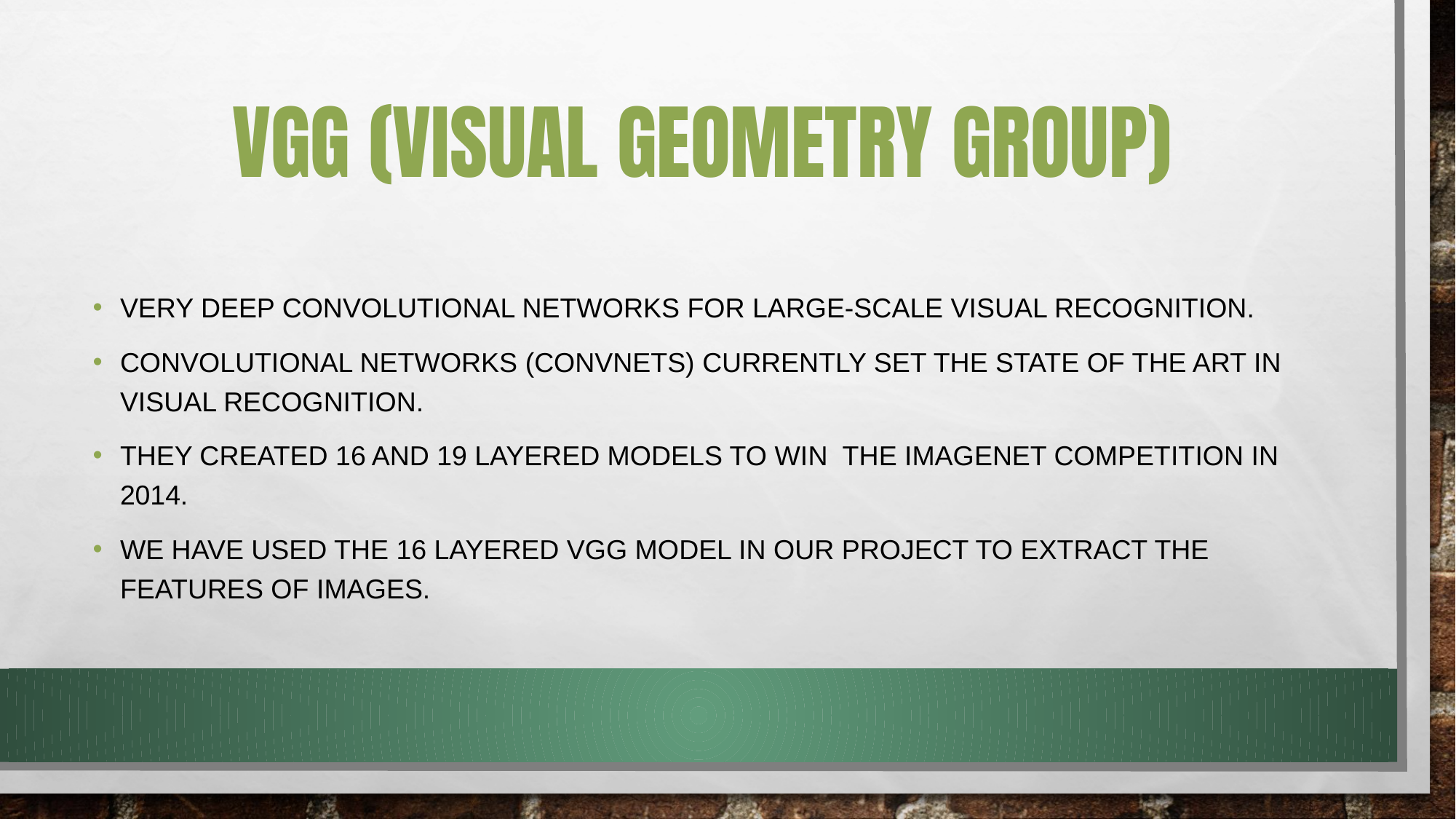

# VGG (VISUAL GEOMETRY GROUP)
VERY DEEP CONVOLUTIONAL NETWORKS FOR LARGE-SCALE VISUAL RECOGNITION.
CONVOLUTIONAL NETWORKS (CONVNETS) CURRENTLY SET THE STATE OF THE ART IN VISUAL RECOGNITION.
THEY CREATED 16 AND 19 LAYERED MODELS TO WIN  THE IMAGENET COMPETITION IN 2014.
WE HAVE USED THE 16 LAYERED VGG MODEL IN OUR PROJECT TO EXTRACT THE FEATURES OF IMAGES.